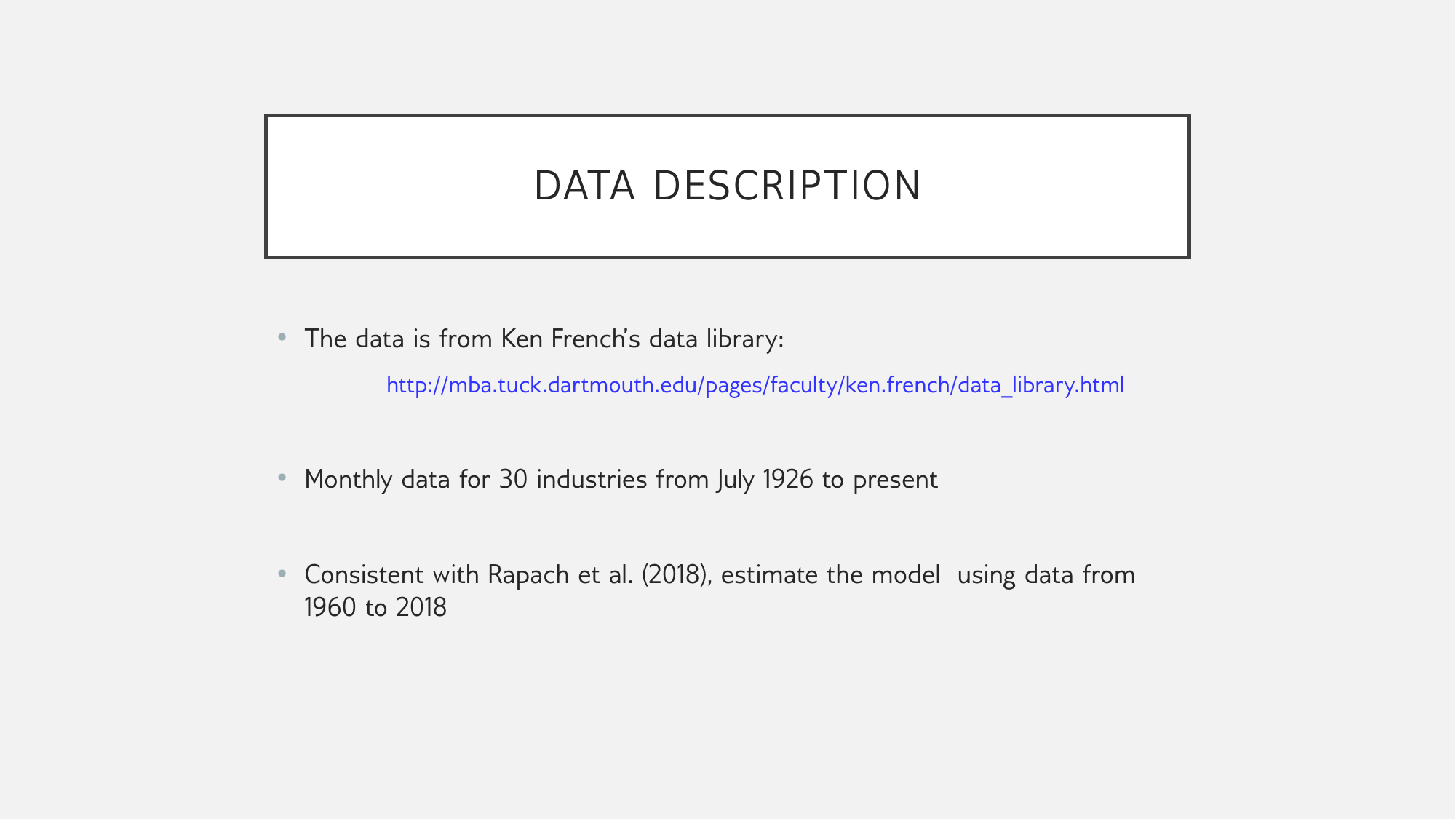

# Data description
The data is from Ken French’s data library:
	http://mba.tuck.dartmouth.edu/pages/faculty/ken.french/data_library.html

Monthly data for 30 industries from July 1926 to present

Consistent with Rapach et al. (2018), estimate the model  using data from 1960 to 2018